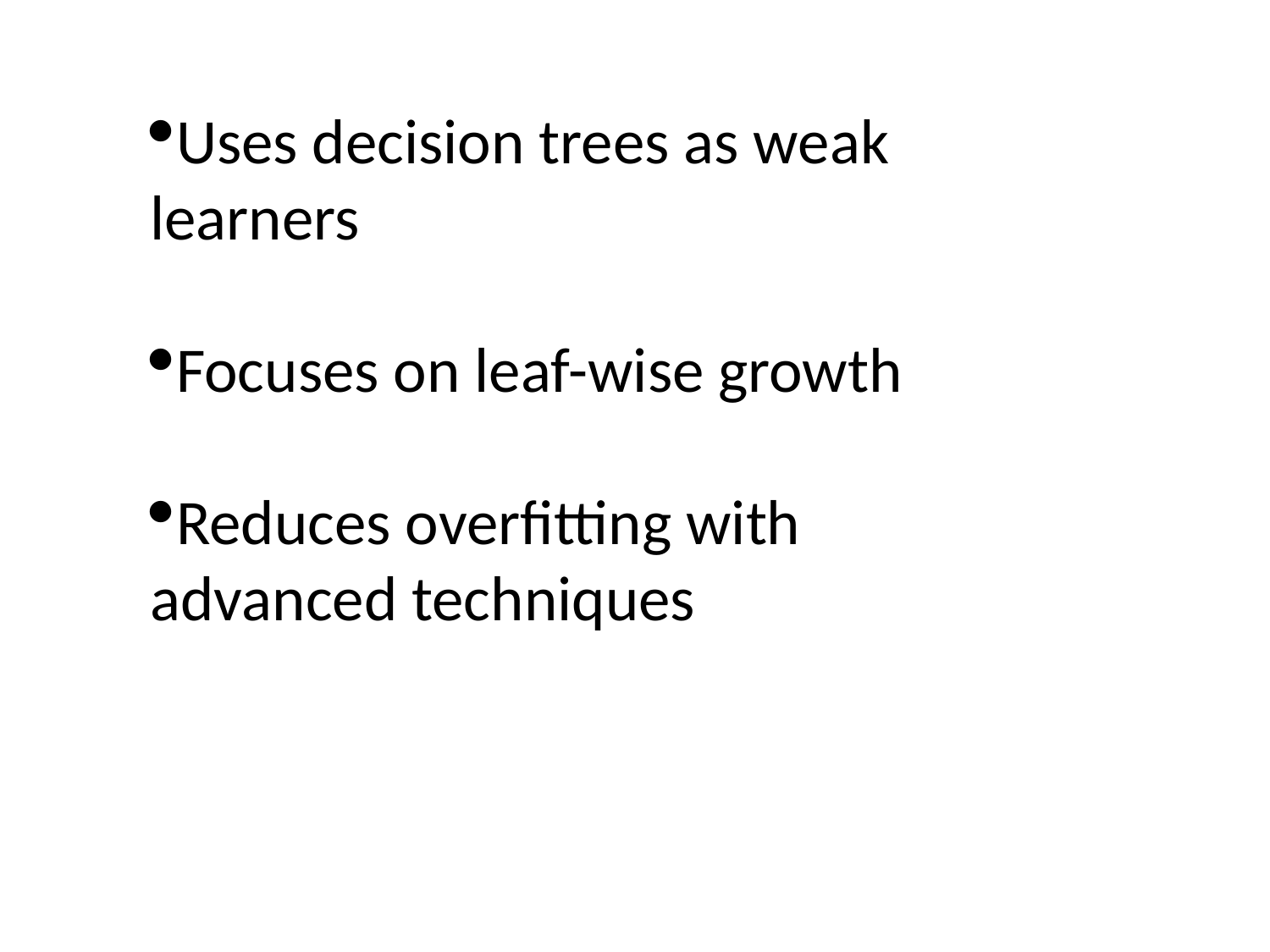

Uses decision trees as weak learners

Focuses on leaf-wise growth

Reduces overfitting with advanced techniques